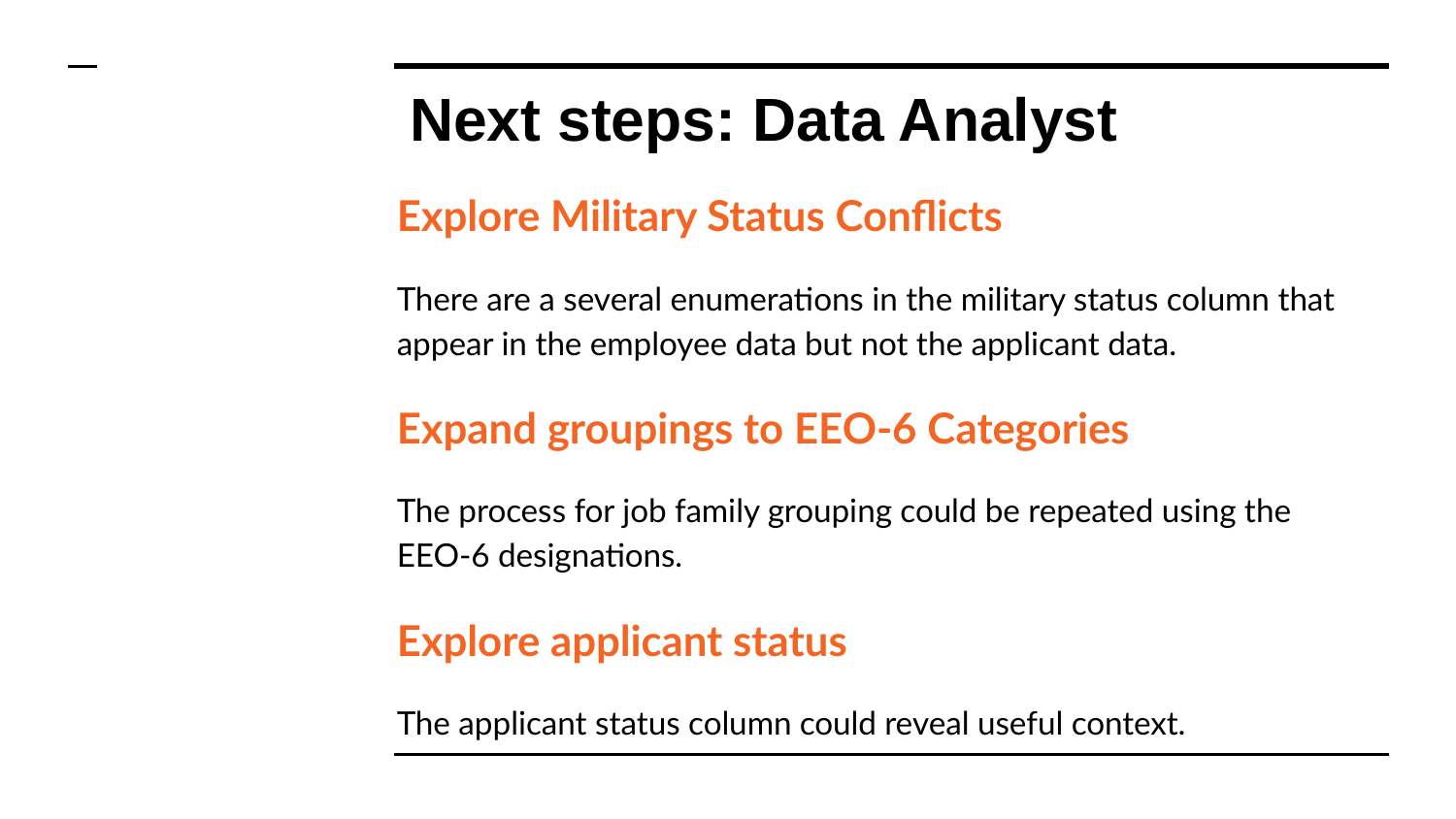

# Next steps: Data Analyst
Explore Military Status Conflicts
There are a several enumerations in the military status column that appear in the employee data but not the applicant data.
Expand groupings to EEO-6 Categories
The process for job family grouping could be repeated using the EEO-6 designations.
Explore applicant status
The applicant status column could reveal useful context.